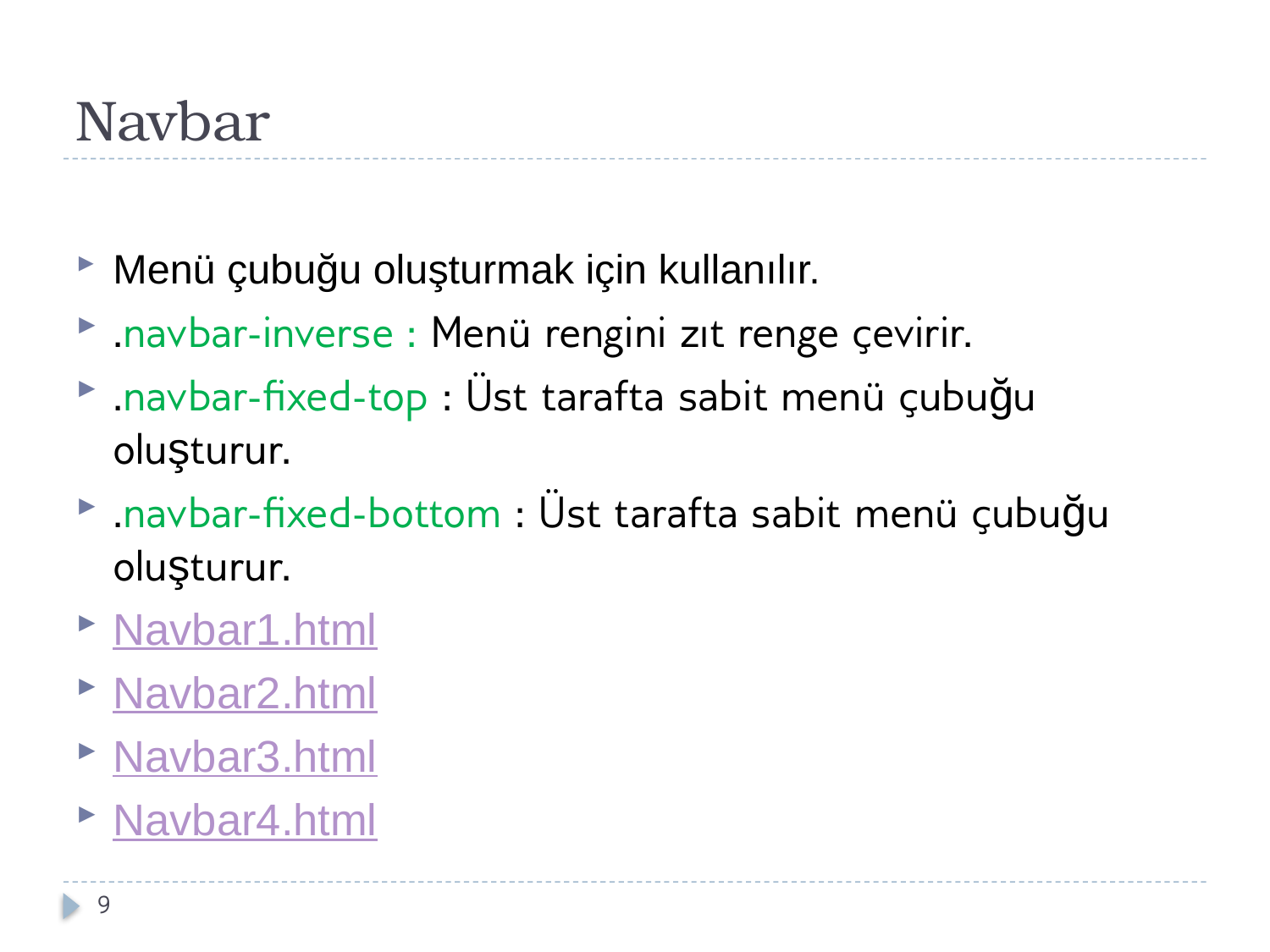

# Navbar

Menü çubuğu oluşturmak için kullanılır.
.navbar-inverse : Menü rengini zıt renge çevirir.
.navbar-fixed-top : Üst tarafta sabit menü çubuğu oluşturur.
.navbar-fixed-bottom : Üst tarafta sabit menü çubuğu oluşturur.
Navbar1.html
Navbar2.html
Navbar3.html
Navbar4.html

9